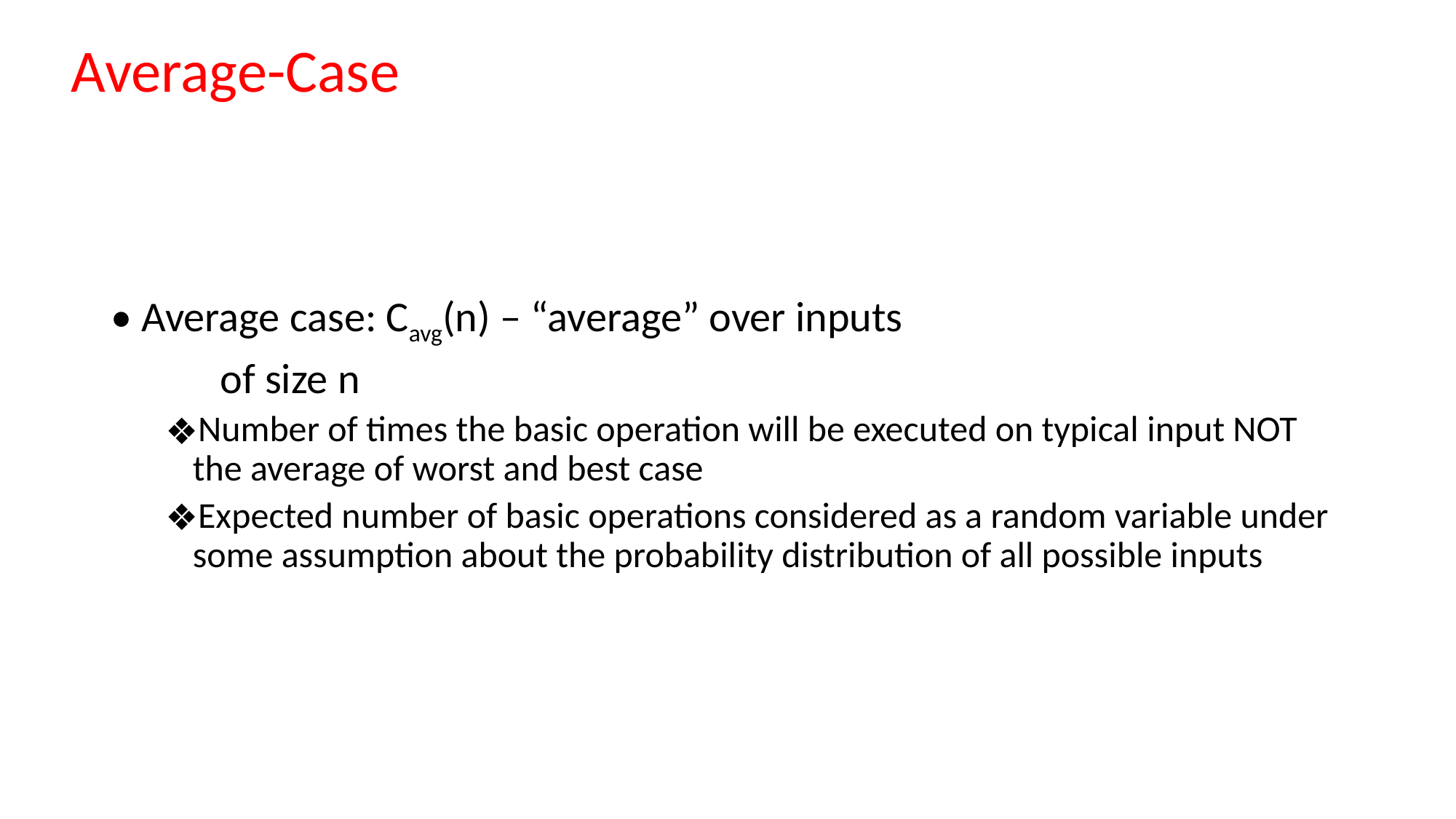

# Average-Case

• Average case: Cavg(n) – “average” over inputs
	of size n
Number of times the basic operation will be executed on typical input NOT the average of worst and best case
Expected number of basic operations considered as a random variable under some assumption about the probability distribution of all possible inputs